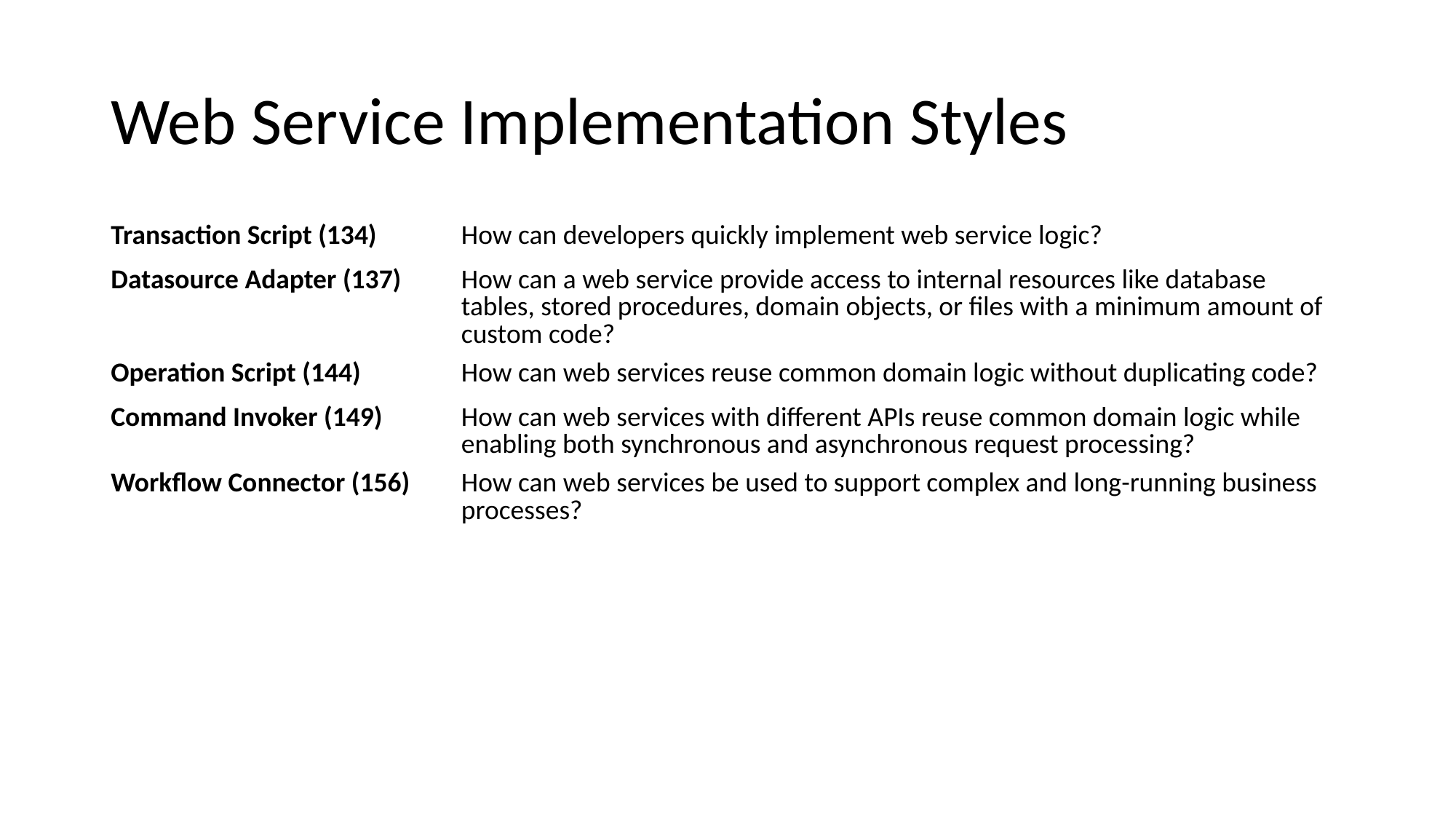

# Web Service Implementation Styles
| Transaction Script (134) | How can developers quickly implement web service logic? |
| --- | --- |
| Datasource Adapter (137) | How can a web service provide access to internal resources like database tables, stored procedures, domain objects, or files with a minimum amount of custom code? |
| Operation Script (144) | How can web services reuse common domain logic without duplicating code? |
| Command Invoker (149) | How can web services with different APIs reuse common domain logic while enabling both synchronous and asynchronous request processing? |
| Workflow Connector (156) | How can web services be used to support complex and long-running business processes? |